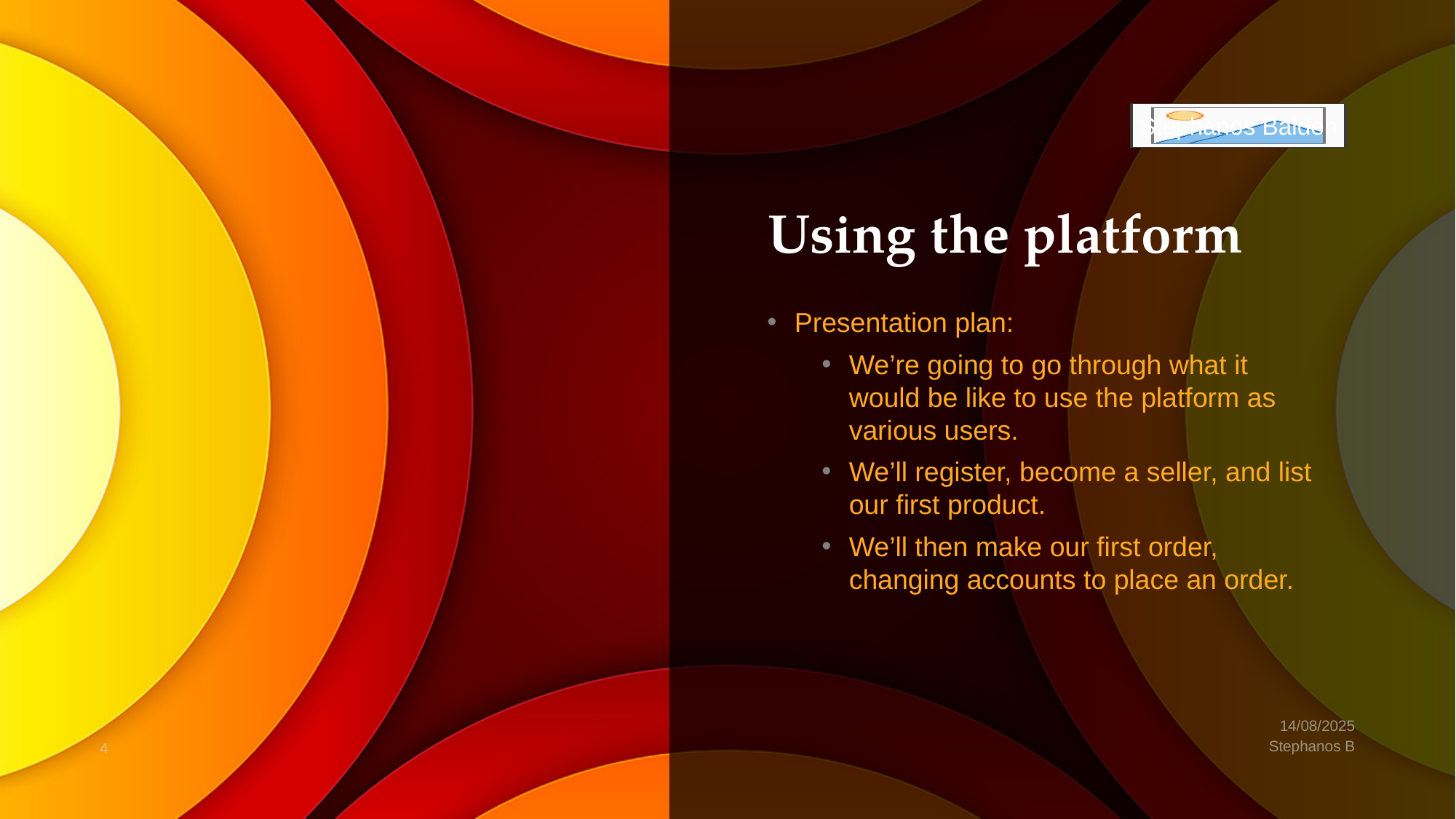

Stephanos Balden
# Using the platform

Presentation plan:
We’re going to go through what it would be like to use the platform as various users.
We’ll register, become a seller, and list our first product.
We’ll then make our first order, changing accounts to place an order.
14/08/2025
4
Stephanos B